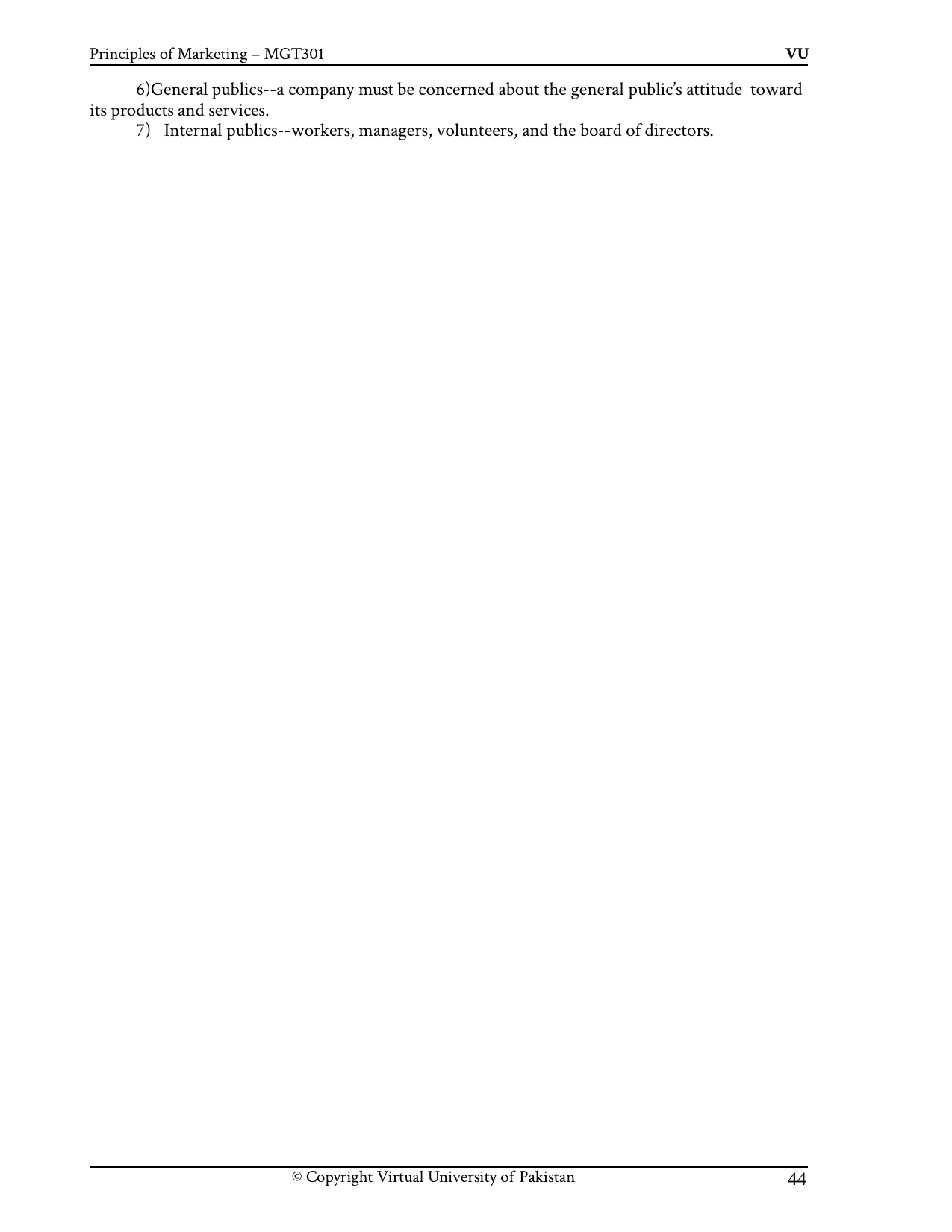

Principles of Marketing – MGT301	VU
General publics--a company must be concerned about the general public’s attitude  toward its products and services.
Internal publics--workers, managers, volunteers, and the board of directors.

© Copyright Virtual University of Pakistan
44